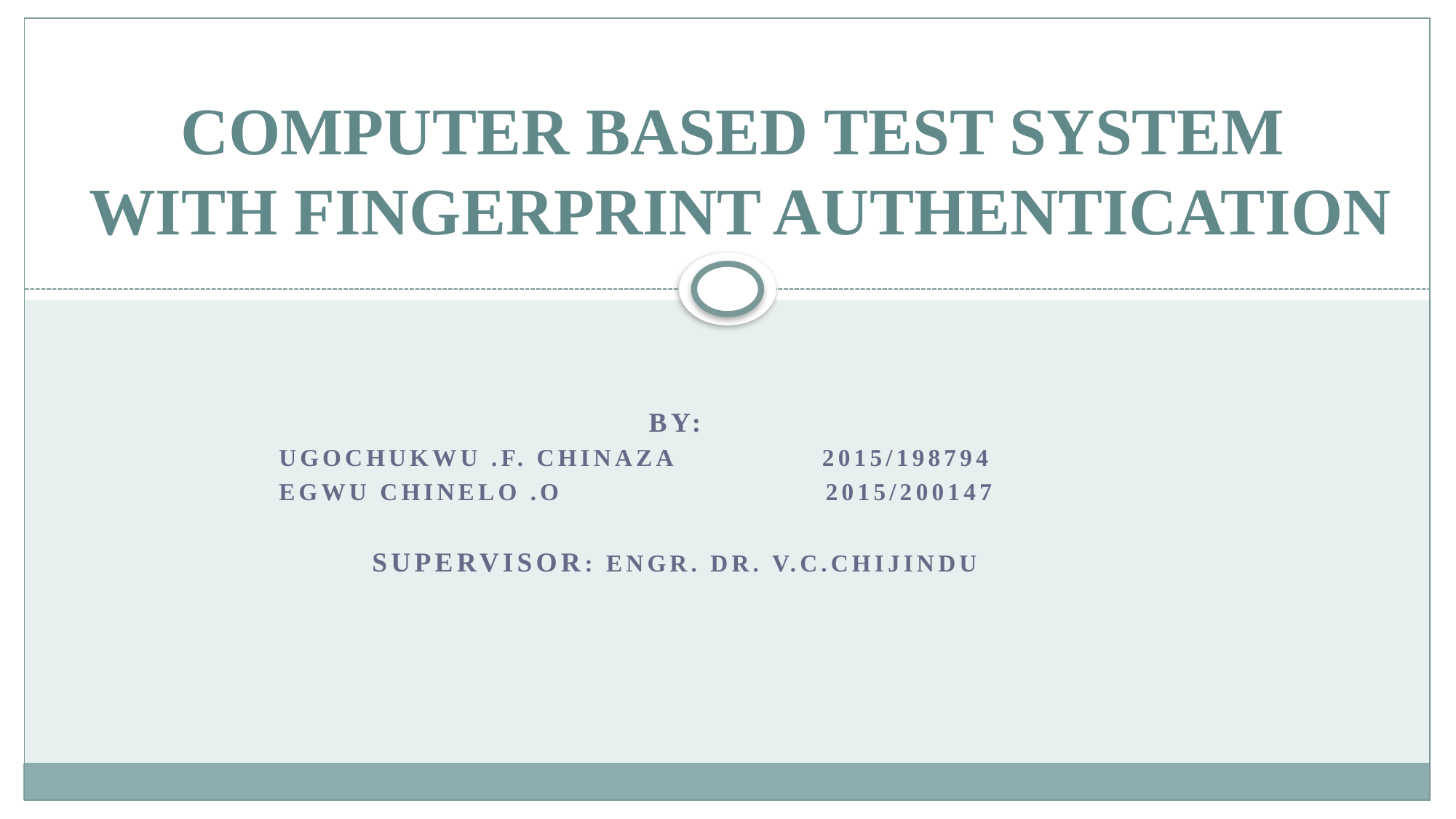

# COMPUTER BASED TEST SYSTEM WITH FINGERPRINT AUTHENTICATION

By:
      UGOCHUKWU .F. CHINAZA               2015/198794
      EGWU CHINELO .O                           2015/200147

SUPERVISOR: Engr. Dr. V.C.Chijindu